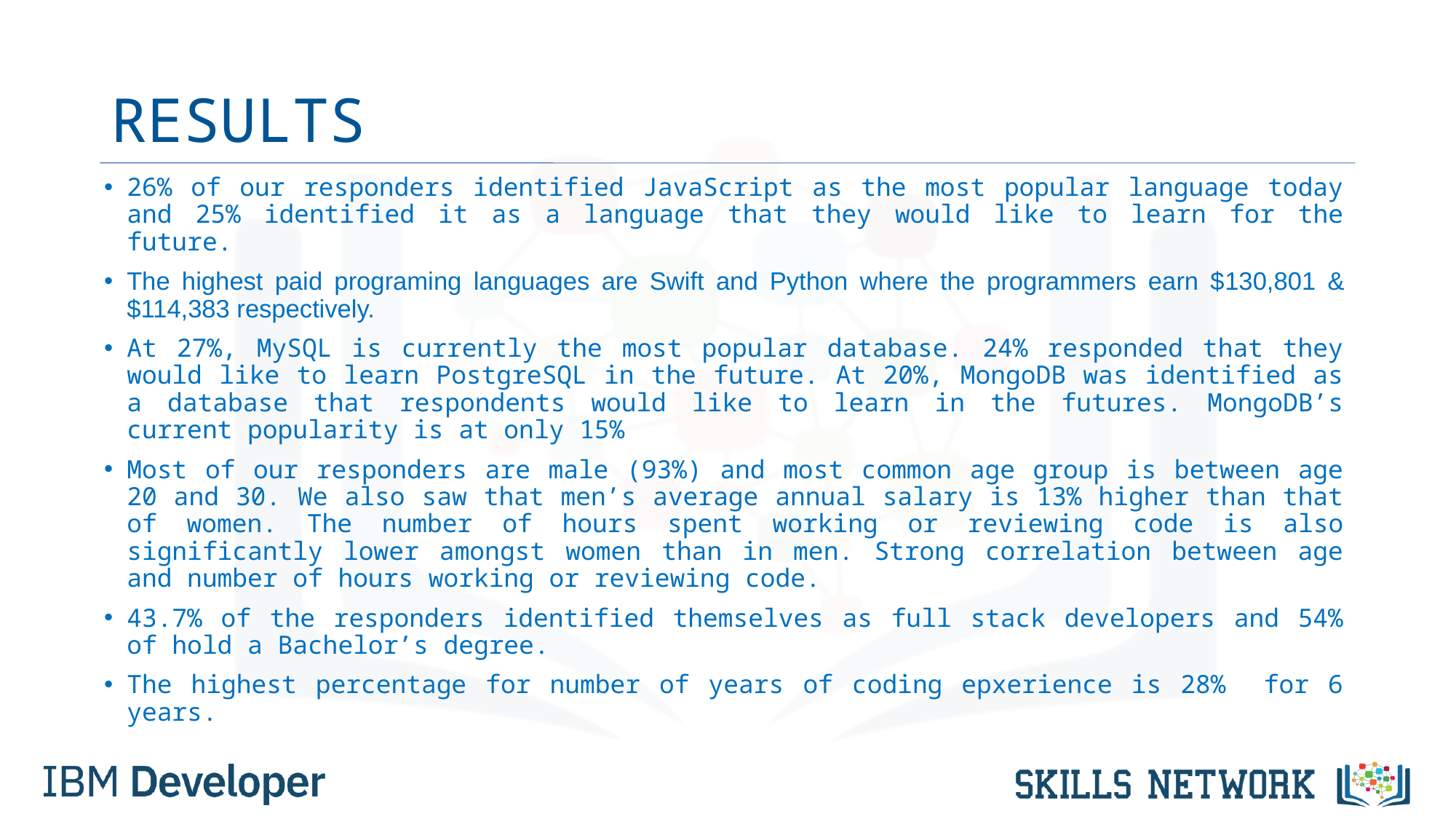

# RESULTS
26% of our responders identified JavaScript as the most popular language today and 25% identified it as a language that they would like to learn for the future.
The highest paid programing languages are Swift and Python where the programmers earn $130,801 & $114,383 respectively.
At 27%, MySQL is currently the most popular database. 24% responded that they would like to learn PostgreSQL in the future. At 20%, MongoDB was identified as a database that respondents would like to learn in the futures. MongoDB’s current popularity is at only 15%
Most of our responders are male (93%) and most common age group is between age 20 and 30. We also saw that men’s average annual salary is 13% higher than that of women. The number of hours spent working or reviewing code is also significantly lower amongst women than in men. Strong correlation between age and number of hours working or reviewing code.
43.7% of the responders identified themselves as full stack developers and 54% of hold a Bachelor’s degree.
The highest percentage for number of years of coding epxerience is 28%  for 6 years.